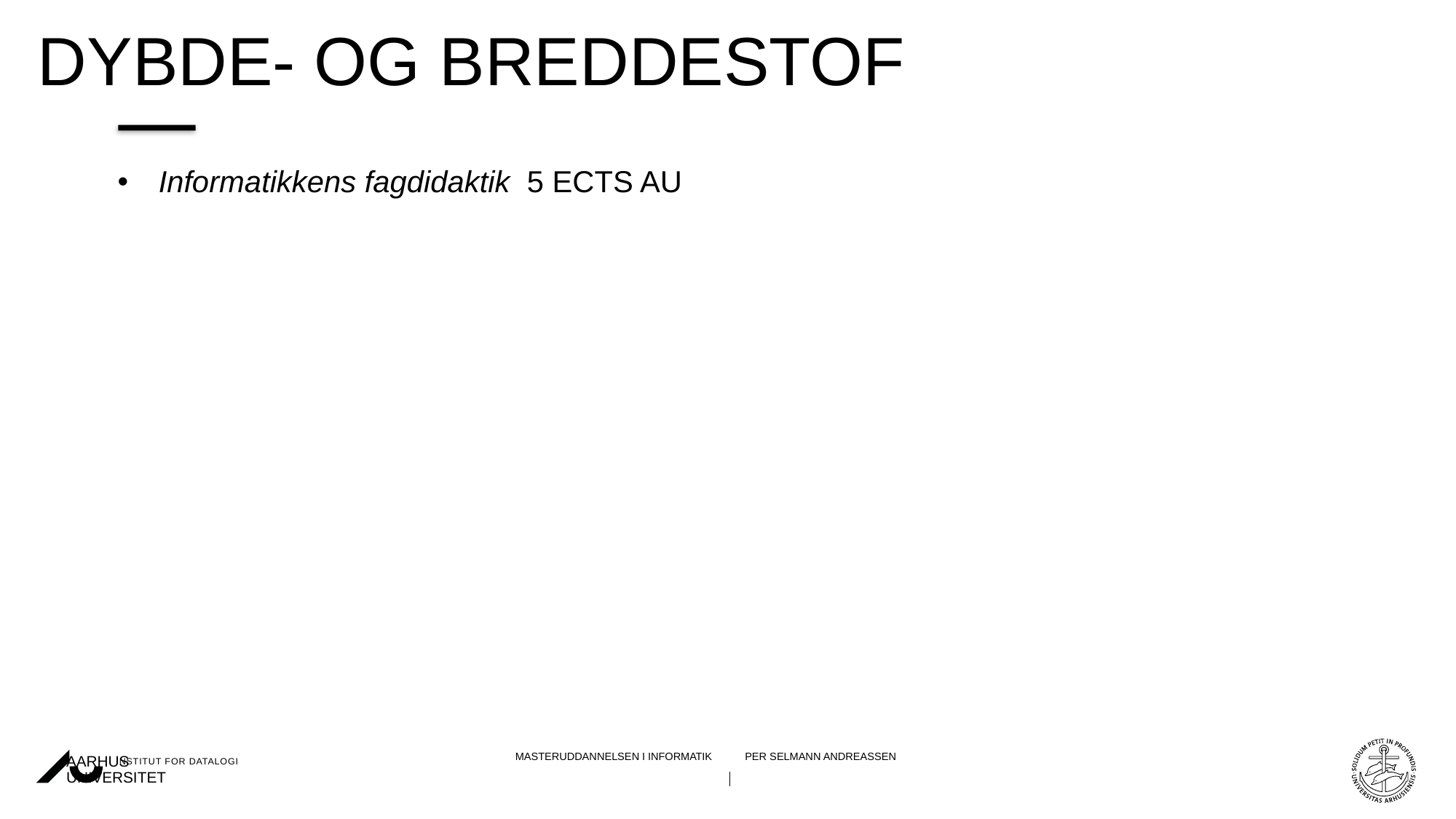

# dybde- og breddestof
Informatikkens fagdidaktik  5 ECTS AU
Videnskabsteori og etik i informatik  5 ECTS AU
Digital teknologiforståelse i gymnasieskolen  10 ECTS ITU

15.05.202508-12-2023